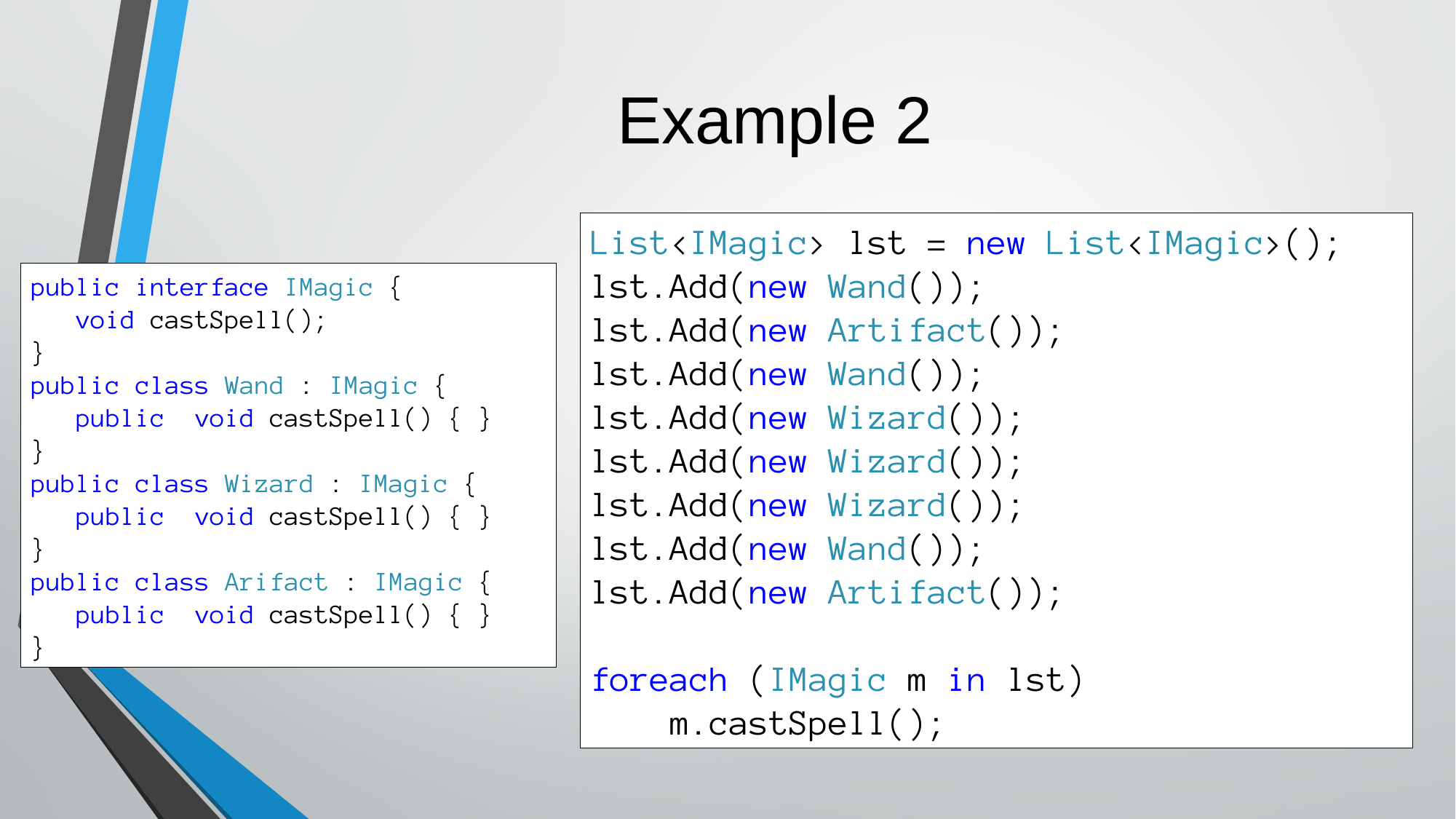

# Example 2
List<IMagic> lst = new List<IMagic>();
lst.Add(new Wand());
lst.Add(new Artifact());
lst.Add(new Wand());
lst.Add(new Wizard());
lst.Add(new Wizard());
lst.Add(new Wizard());
lst.Add(new Wand());
lst.Add(new Artifact());

foreach (IMagic m in lst)
    m.castSpell();
public interface IMagic {
   void castSpell();
}
public class Wand : IMagic {
   public  void castSpell() { }
}
public class Wizard : IMagic {
   public  void castSpell() { }
}
public class Arifact : IMagic {
   public  void castSpell() { }
}